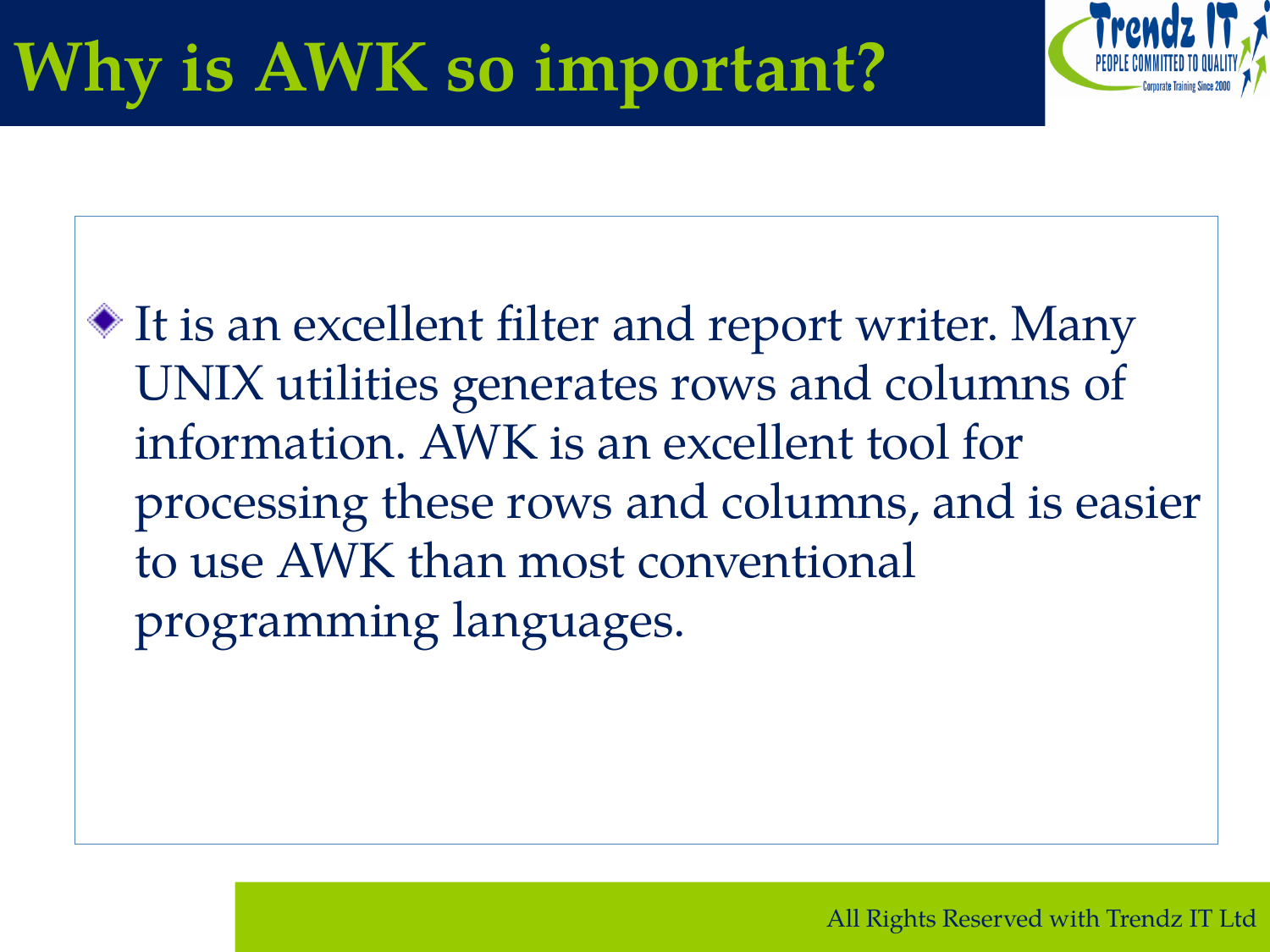

# Why is AWK so important?

It is an excellent filter and report writer. Many UNIX utilities generates rows and columns of information. AWK is an excellent tool for processing these rows and columns, and is easier to use AWK than most conventional programming languages.

All Rights Reserved with Trendz IT Ltd